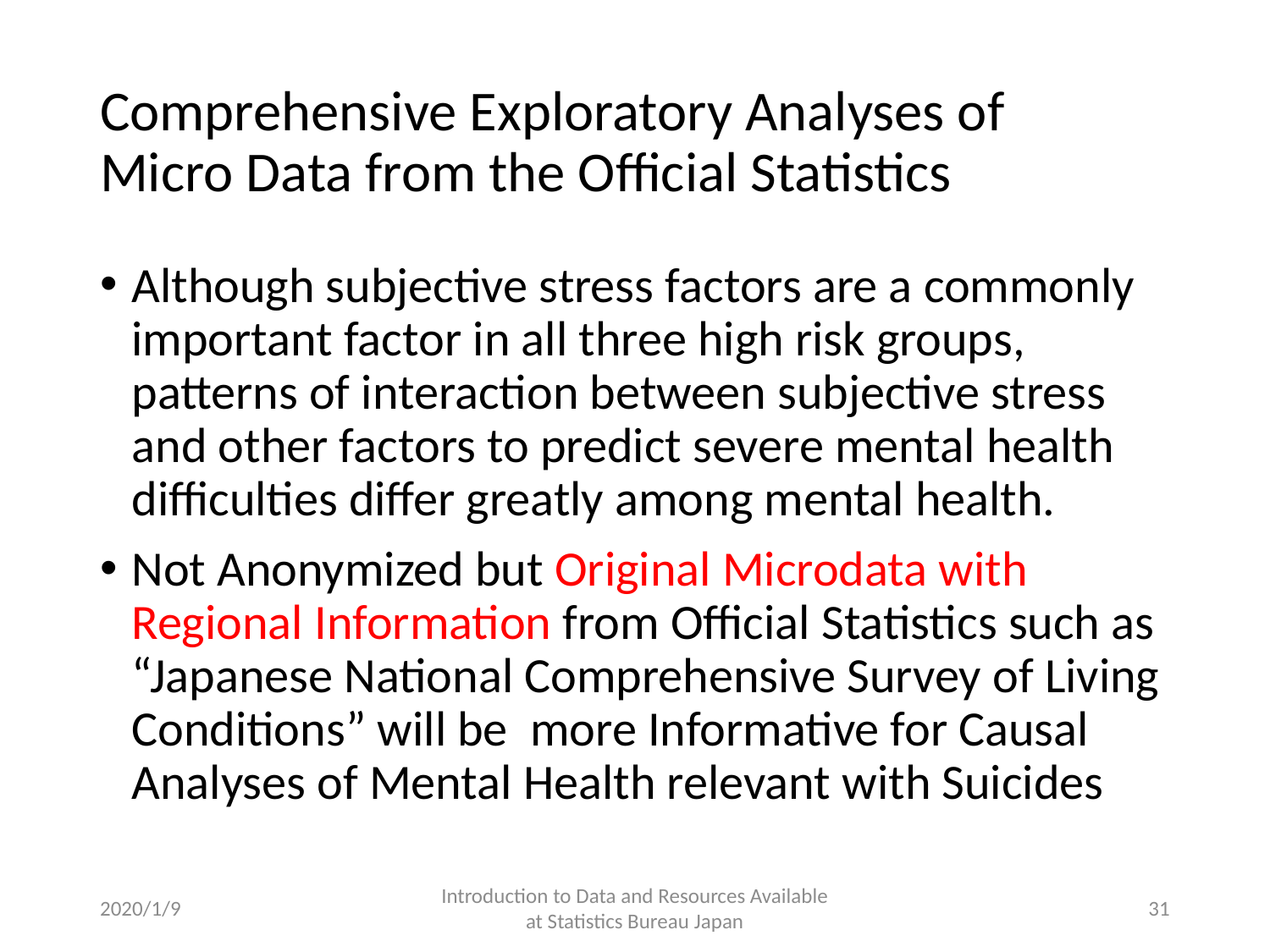

# Comprehensive Exploratory Analyses of Micro Data from the Official Statistics
Although subjective stress factors are a commonly important factor in all three high risk groups, patterns of interaction between subjective stress and other factors to predict severe mental health difficulties differ greatly among mental health.
Not Anonymized but Original Microdata with Regional Information from Official Statistics such as “Japanese National Comprehensive Survey of Living Conditions” will be  more Informative for Causal Analyses of Mental Health relevant with Suicides

2020/1/9
Introduction to Data and Resources Available at Statistics Bureau Japan
31